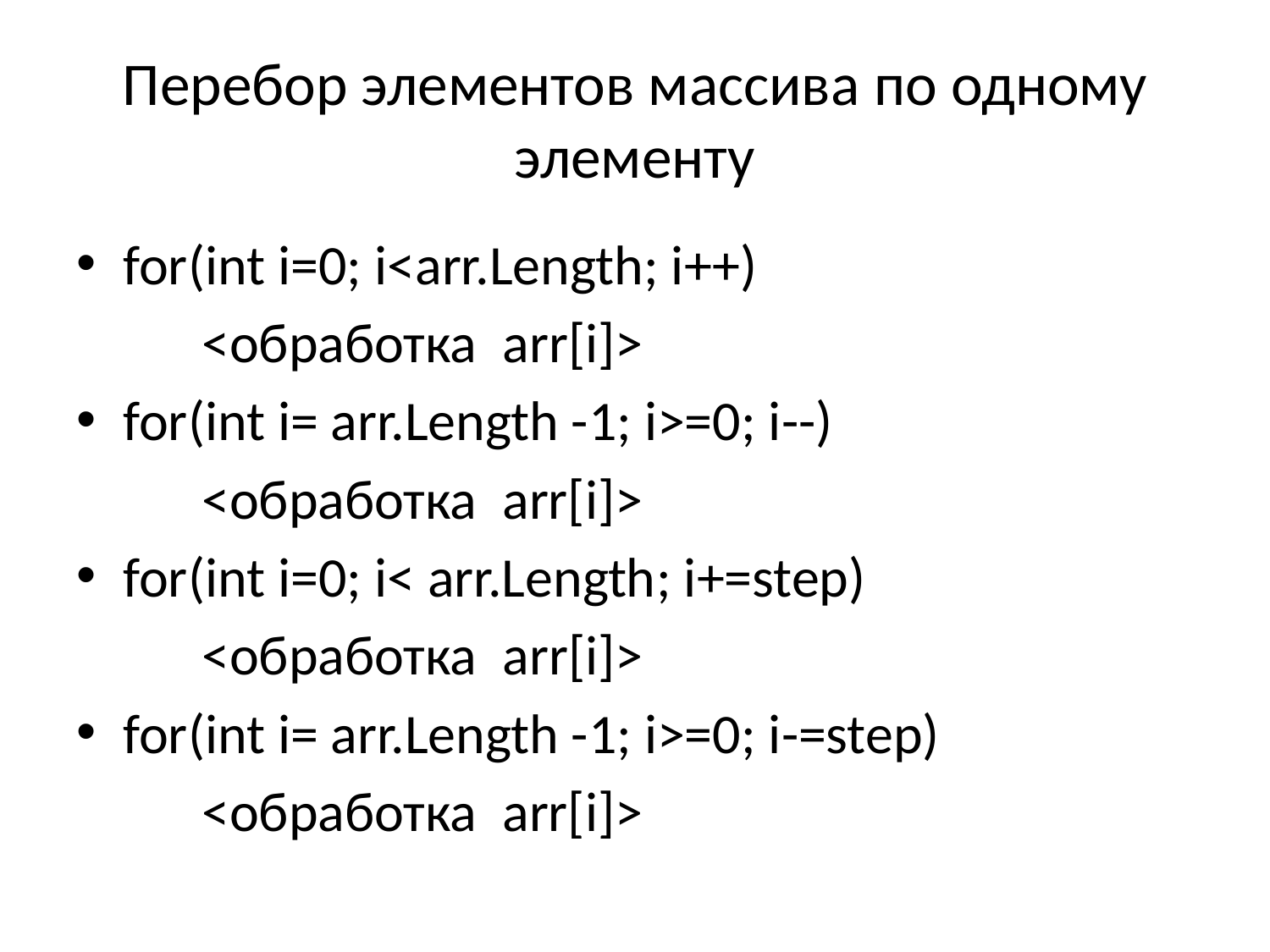

# Перебор элементов массива по одному элементу
for(int i=0; i<arr.Length; i++)
		<обработка  arr[i]>
for(int i= arr.Length -1; i>=0; i--)
		<обработка  arr[i]>
for(int i=0; i< arr.Length; i+=step)
		<обработка  arr[i]>
for(int i= arr.Length -1; i>=0; i-=step)
		<обработка  arr[i]>